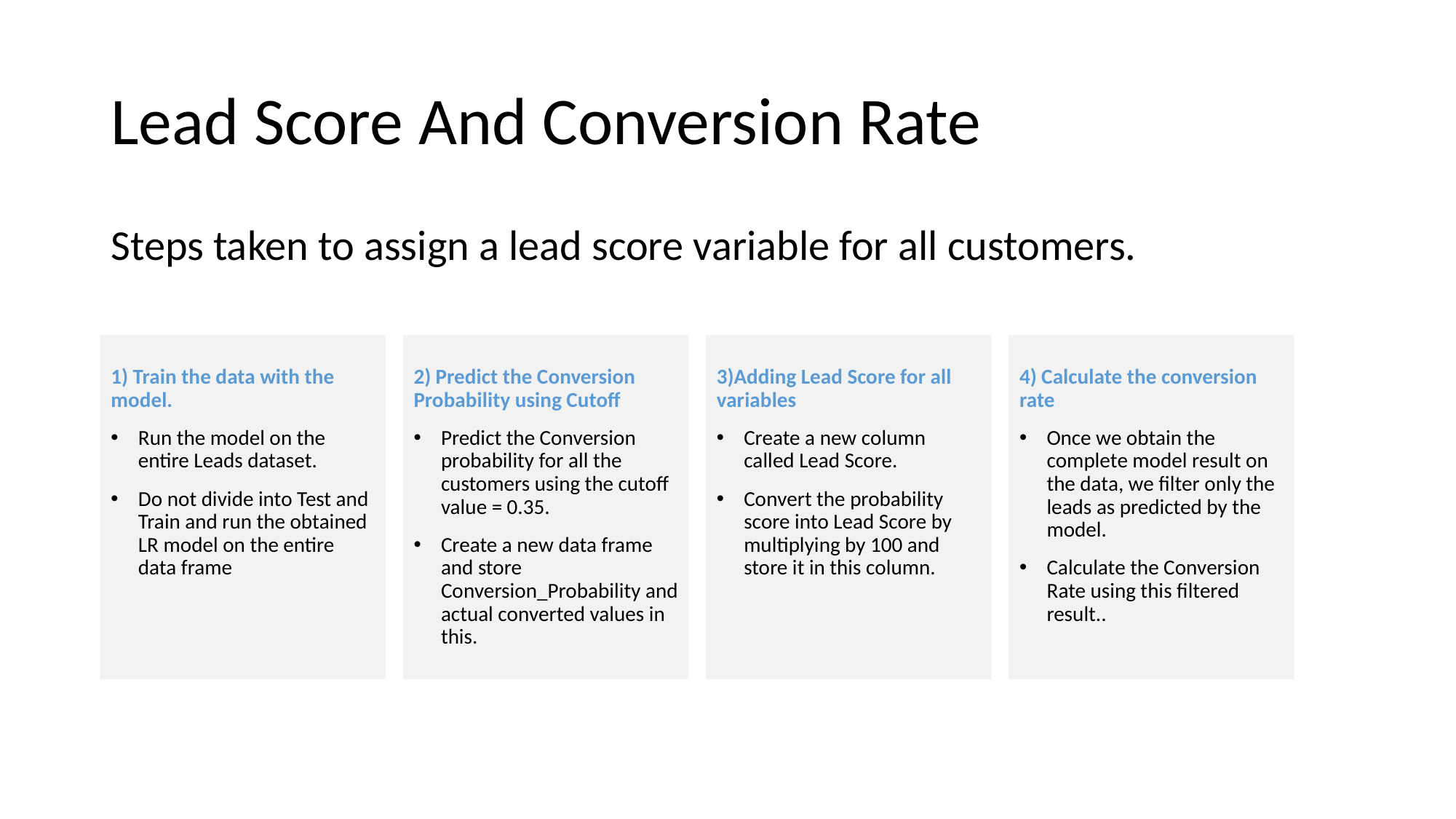

# Lead Score And Conversion Rate
Steps taken to assign a lead score variable for all customers.

1) Train the data with the model.
Run the model on the entire Leads dataset.
Do not divide into Test and Train and run the obtained LR model on the entire data frame
2) Predict the Conversion Probability using Cutoff
Predict the Conversion probability for all the customers using the cutoff value = 0.35.
Create a new data frame and store Conversion_Probability and actual converted values in this.
3)Adding Lead Score for all variables
Create a new column called Lead Score.
Convert the probability score into Lead Score by multiplying by 100 and store it in this column.
4) Calculate the conversion rate
Once we obtain the complete model result on the data, we filter only the leads as predicted by the model.
Calculate the Conversion Rate using this filtered result..